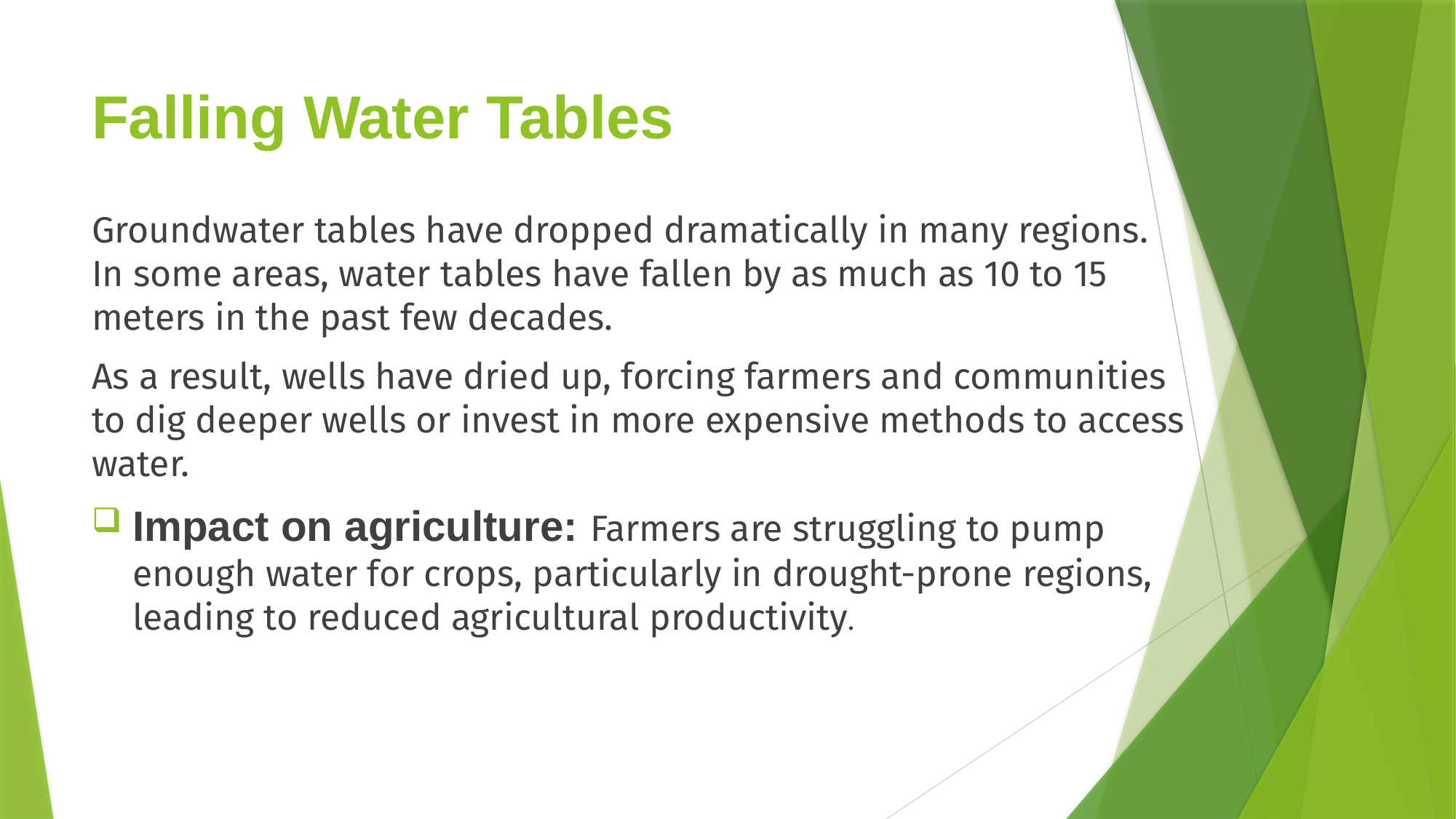

# Falling Water Tables
Groundwater tables have dropped dramatically in many regions. In some areas, water tables have fallen by as much as 10 to 15 meters in the past few decades.
As a result, wells have dried up, forcing farmers and communities to dig deeper wells or invest in more expensive methods to access water.
Impact on agriculture: Farmers are struggling to pump enough water for crops, particularly in drought-prone regions, leading to reduced agricultural productivity.